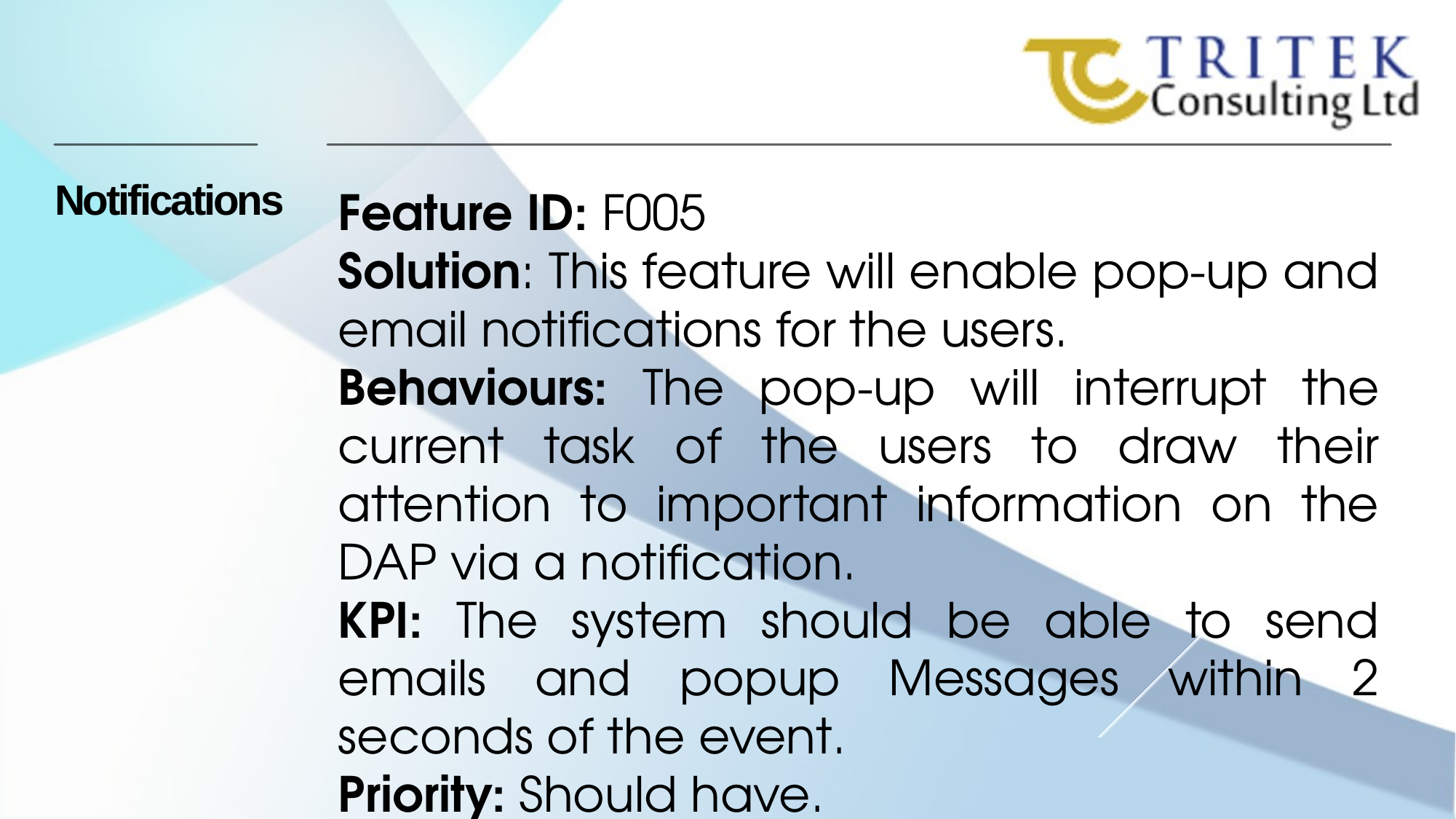

Notifications
Feature ID: F005
Solution: This feature will enable pop-up and email notifications for the users.
Behaviours: The pop-up will interrupt the current task of the users to draw their attention to important information on the DAP via a notification.
KPI: The system should be able to send emails and popup Messages within 2 seconds of the event.
Priority: Should have.